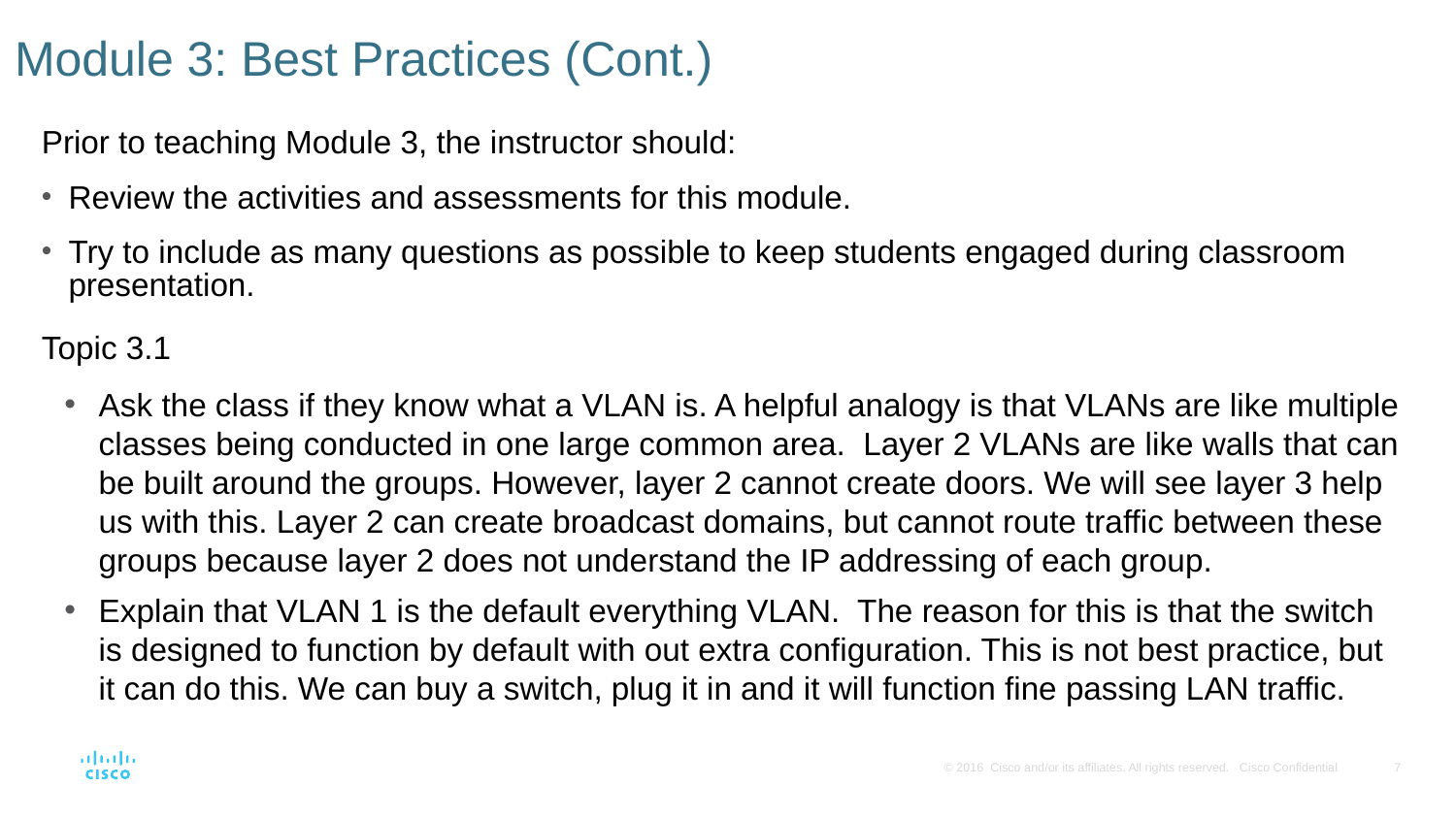

# Module 3: Best Practices (Cont.)
Prior to teaching Module 3, the instructor should:
Review the activities and assessments for this module.
Try to include as many questions as possible to keep students engaged during classroom presentation.
Topic 3.1
Ask the class if they know what a VLAN is. A helpful analogy is that VLANs are like multiple classes being conducted in one large common area.  Layer 2 VLANs are like walls that can be built around the groups. However, layer 2 cannot create doors. We will see layer 3 help us with this. Layer 2 can create broadcast domains, but cannot route traffic between these groups because layer 2 does not understand the IP addressing of each group.
Explain that VLAN 1 is the default everything VLAN.  The reason for this is that the switch is designed to function by default with out extra configuration. This is not best practice, but it can do this. We can buy a switch, plug it in and it will function fine passing LAN traffic.